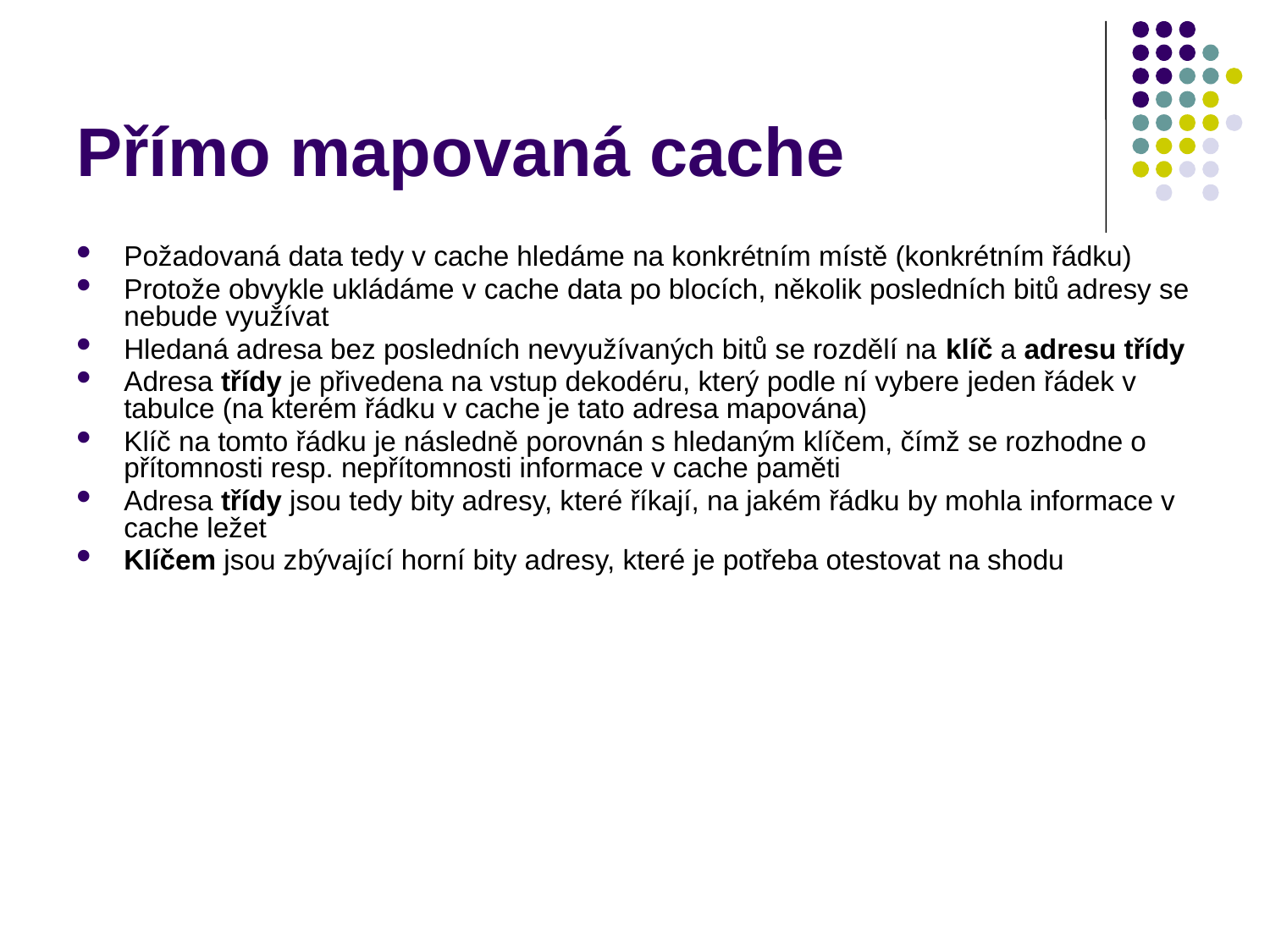

# Přímo mapovaná cache
Požadovaná data tedy v cache hledáme na konkrétním místě (konkrétním řádku)
Protože obvykle ukládáme v cache data po blocích, několik posledních bitů adresy se nebude využívat
Hledaná adresa bez posledních nevyužívaných bitů se rozdělí na klíč a adresu třídy
Adresa třídy je přivedena na vstup dekodéru, který podle ní vybere jeden řádek v tabulce (na kterém řádku v cache je tato adresa mapována)
Klíč na tomto řádku je následně porovnán s hledaným klíčem, čímž se rozhodne o přítomnosti resp. nepřítomnosti informace v cache paměti
Adresa třídy jsou tedy bity adresy, které říkají, na jakém řádku by mohla informace v cache ležet
Klíčem jsou zbývající horní bity adresy, které je potřeba otestovat na shodu